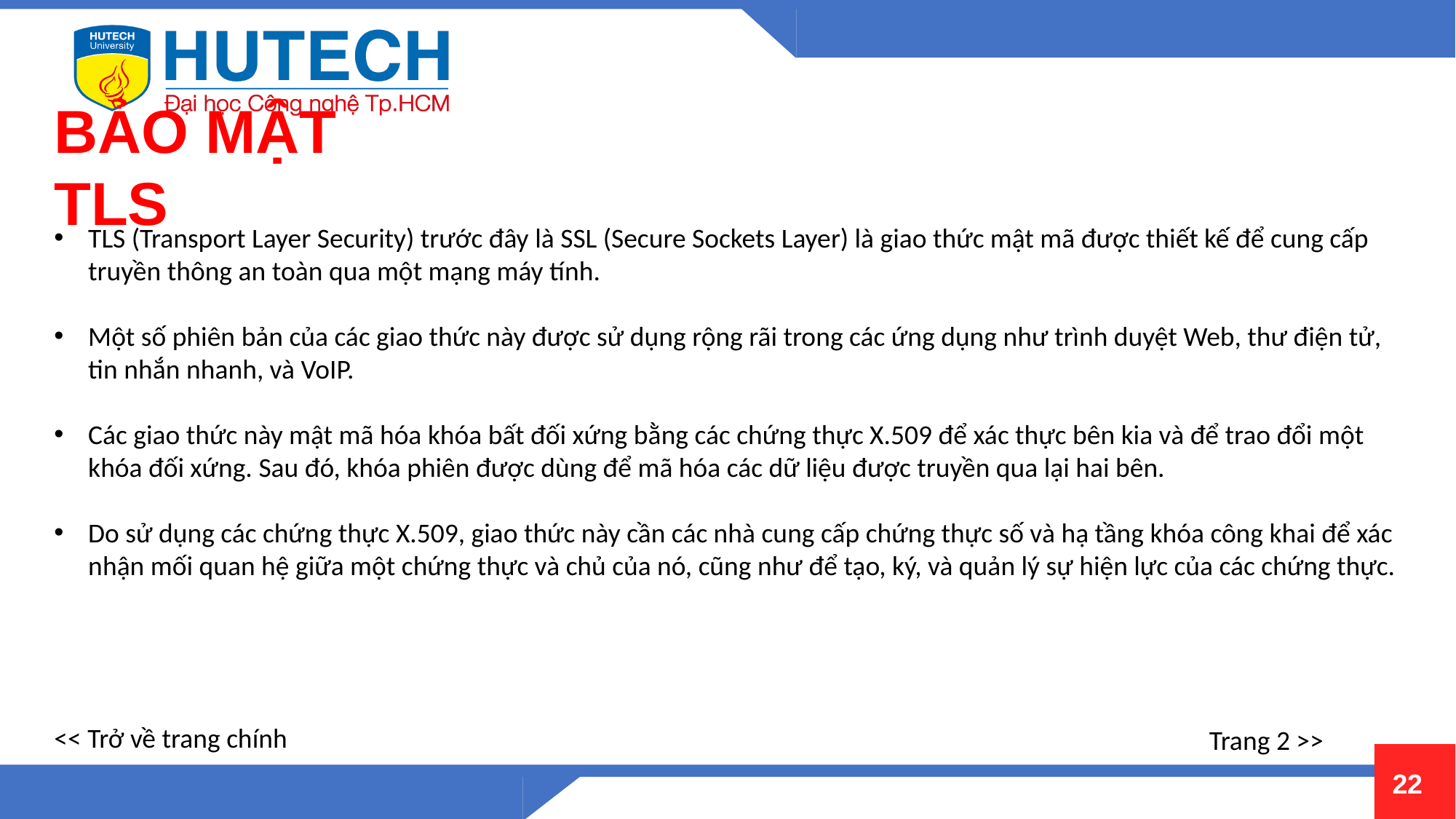

BẢO MẬT TLS
TLS (Transport Layer Security) trước đây là SSL (Secure Sockets Layer) là giao thức mật mã được thiết kế để cung cấp truyền thông an toàn qua một mạng máy tính.

Một số phiên bản của các giao thức này được sử dụng rộng rãi trong các ứng dụng như trình duyệt Web, thư điện tử, tin nhắn nhanh, và VoIP.

Các giao thức này mật mã hóa khóa bất đối xứng bằng các chứng thực X.509 để xác thực bên kia và để trao đổi một khóa đối xứng. Sau đó, khóa phiên được dùng để mã hóa các dữ liệu được truyền qua lại hai bên.

Do sử dụng các chứng thực X.509, giao thức này cần các nhà cung cấp chứng thực số và hạ tầng khóa công khai để xác nhận mối quan hệ giữa một chứng thực và chủ của nó, cũng như để tạo, ký, và quản lý sự hiện lực của các chứng thực.
<< Trở về trang chính
Trang 2 >>